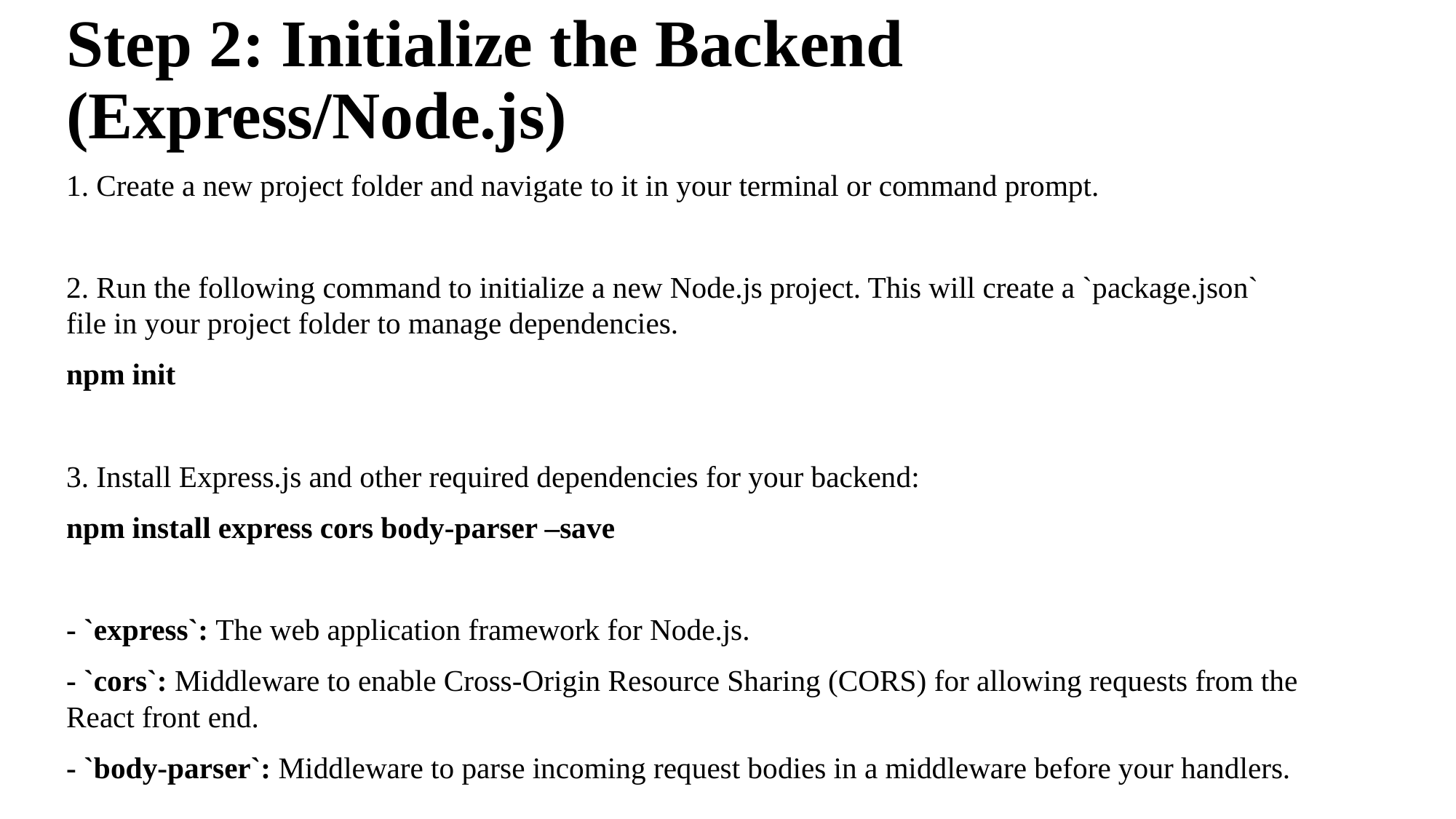

# Step 2: Initialize the Backend (Express/Node.js)
1. Create a new project folder and navigate to it in your terminal or command prompt.

2. Run the following command to initialize a new Node.js project. This will create a `package.json` file in your project folder to manage dependencies.
npm init

3. Install Express.js and other required dependencies for your backend:
npm install express cors body-parser –save

- `express`: The web application framework for Node.js.
- `cors`: Middleware to enable Cross-Origin Resource Sharing (CORS) for allowing requests from the React front end.
- `body-parser`: Middleware to parse incoming request bodies in a middleware before your handlers.